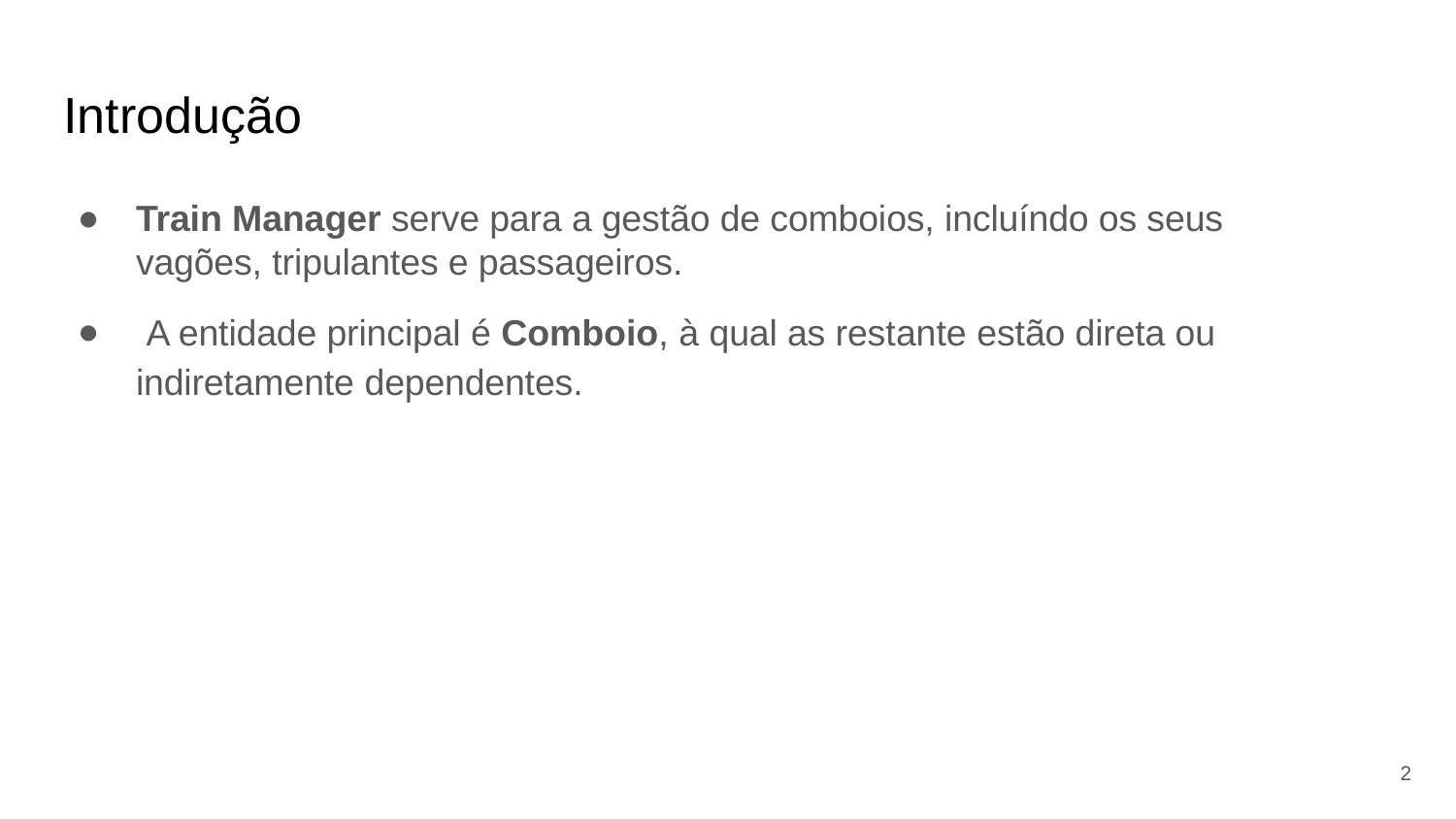

# Introdução
Train Manager serve para a gestão de comboios, incluíndo os seus vagões, tripulantes e passageiros.
 A entidade principal é Comboio, à qual as restante estão direta ou  indiretamente dependentes.
2